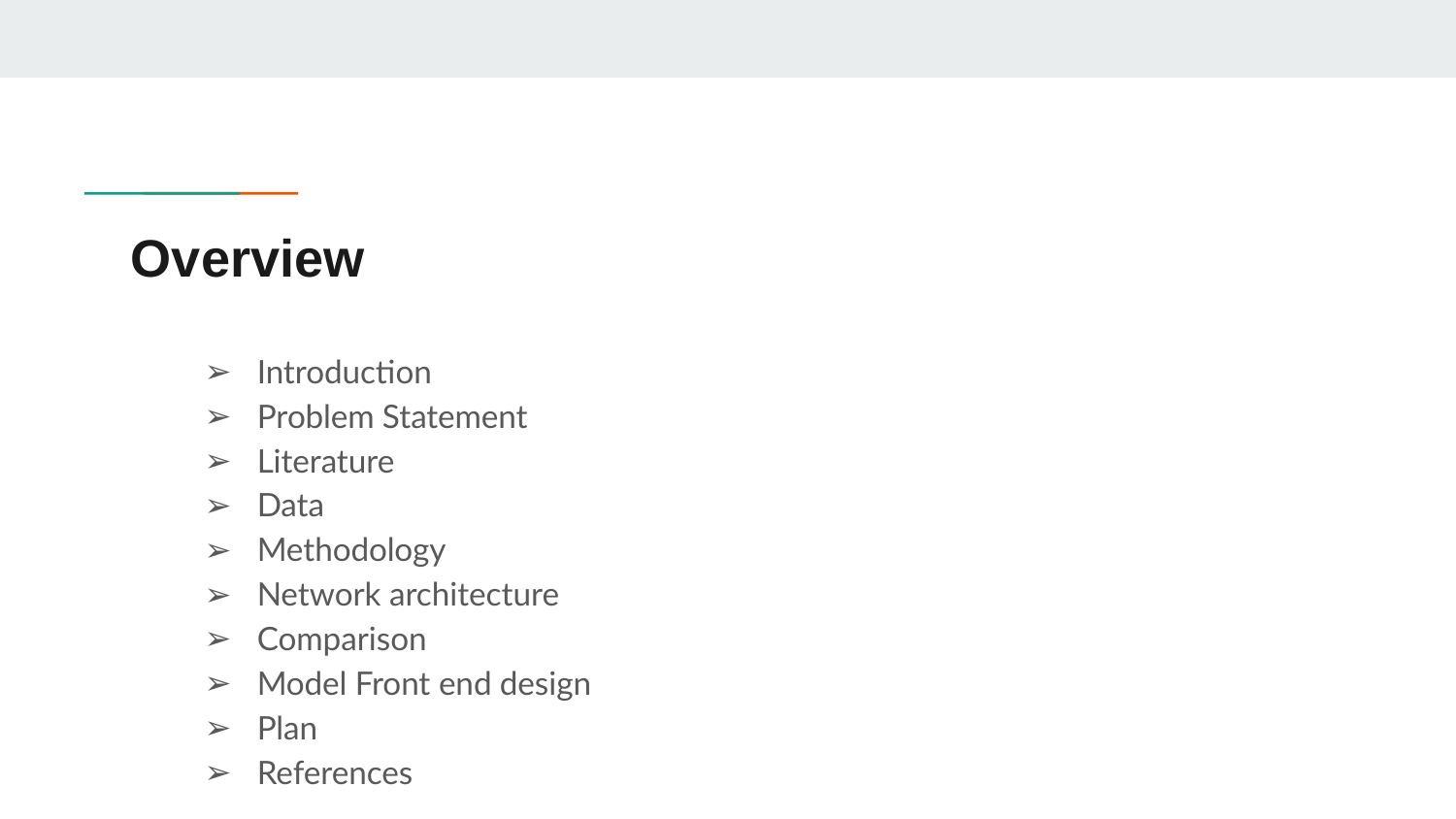

# Overview
Introduction
Problem Statement
Literature
Data
Methodology
Network architecture
Comparison
Model Front end design
Plan
References